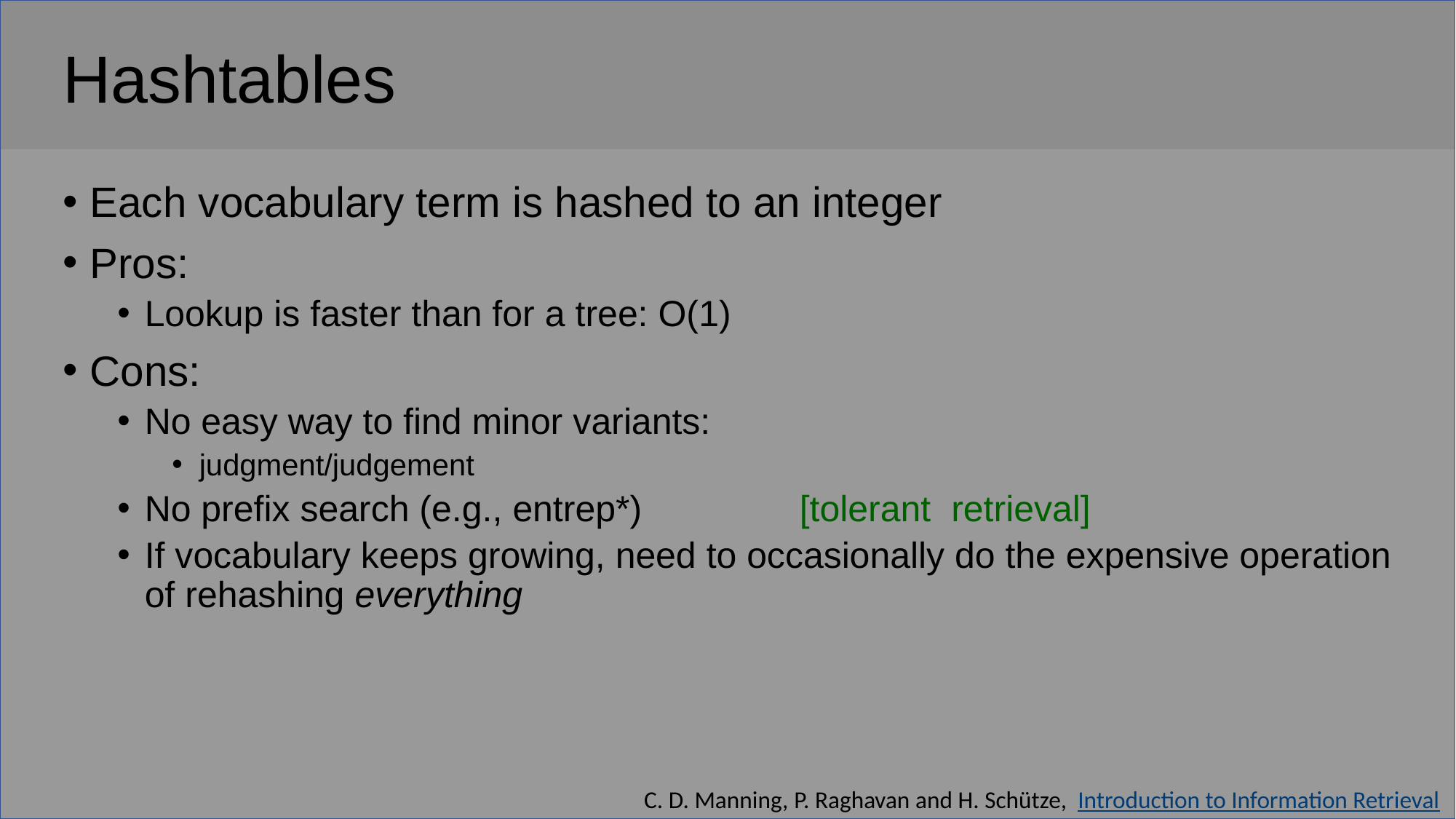

# Hashtables
Each vocabulary term is hashed to an integer
Pros:
Lookup is faster than for a tree: O(1)
Cons:
No easy way to find minor variants:
judgment/judgement
No prefix search (e.g., entrep*)		[tolerant  retrieval]
If vocabulary keeps growing, need to occasionally do the expensive operation of rehashing everything
C. D. Manning, P. Raghavan and H. Schütze,  Introduction to Information Retrieval